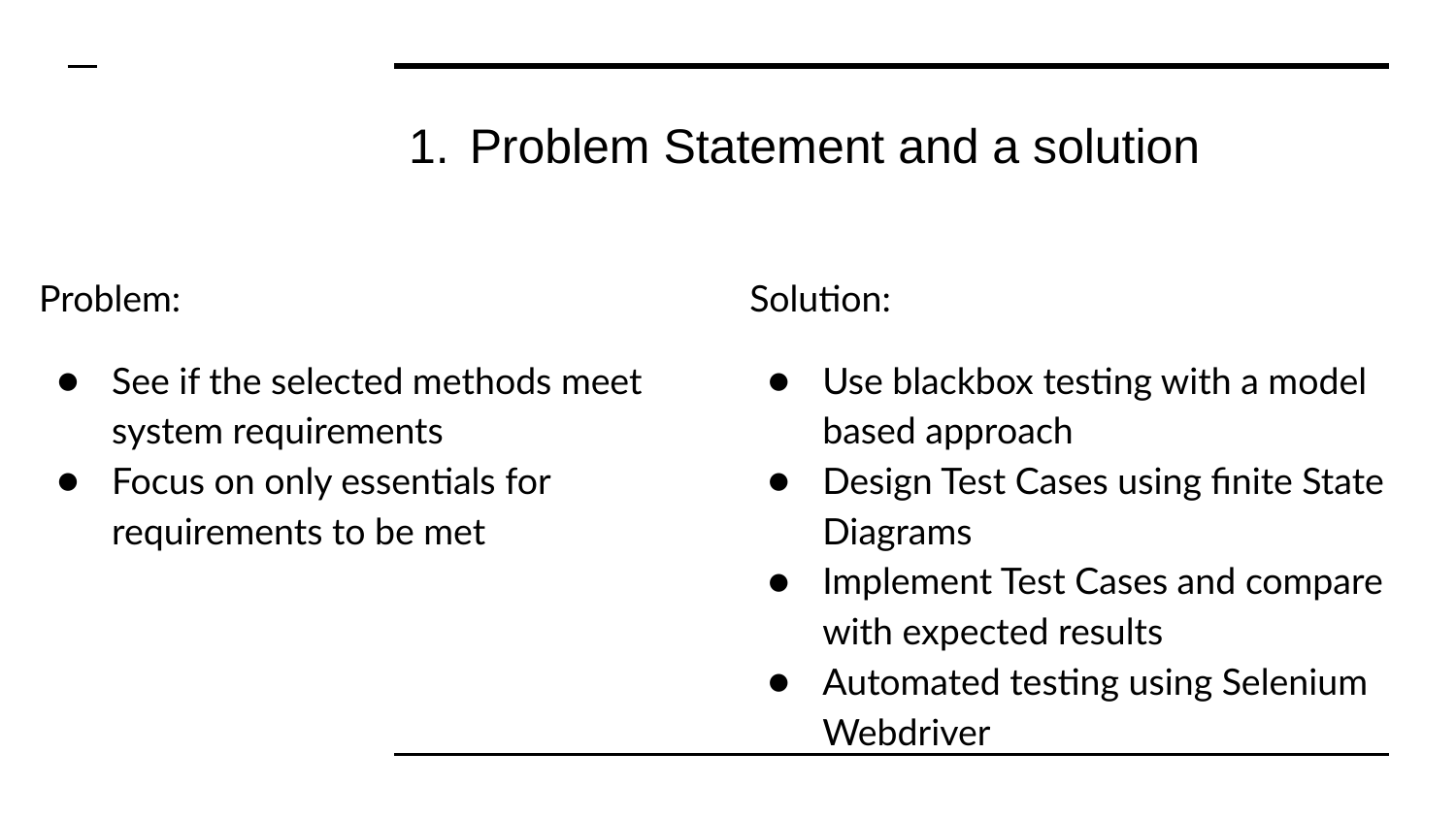

# Problem Statement and a solution
Problem:
See if the selected methods meet system requirements
Focus on only essentials for requirements to be met
Solution:
Use blackbox testing with a model based approach
Design Test Cases using finite State Diagrams
Implement Test Cases and compare with expected results
Automated testing using Selenium Webdriver